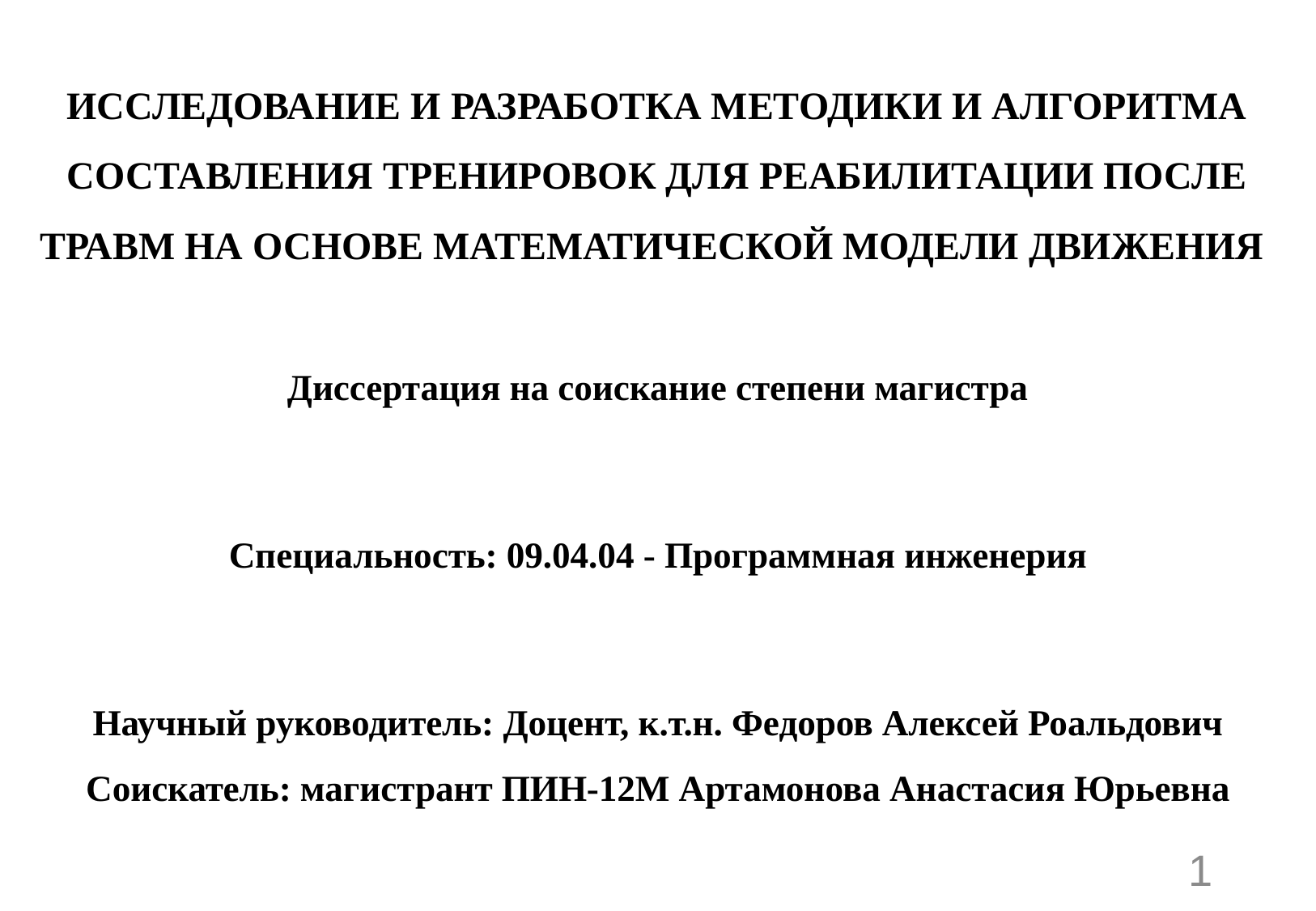

# Исследование и разработка методики и алгоритма составления тренировок для реабилитации после травм на основе математической модели движения
Диссертация на соискание степени магистра

Специальность: 09.04.04 - Программная инженерия

Научный руководитель: Доцент, к.т.н. Федоров Алексей Роальдович Соискатель: магистрант ПИН-12М Артамонова Анастасия Юрьевна

1